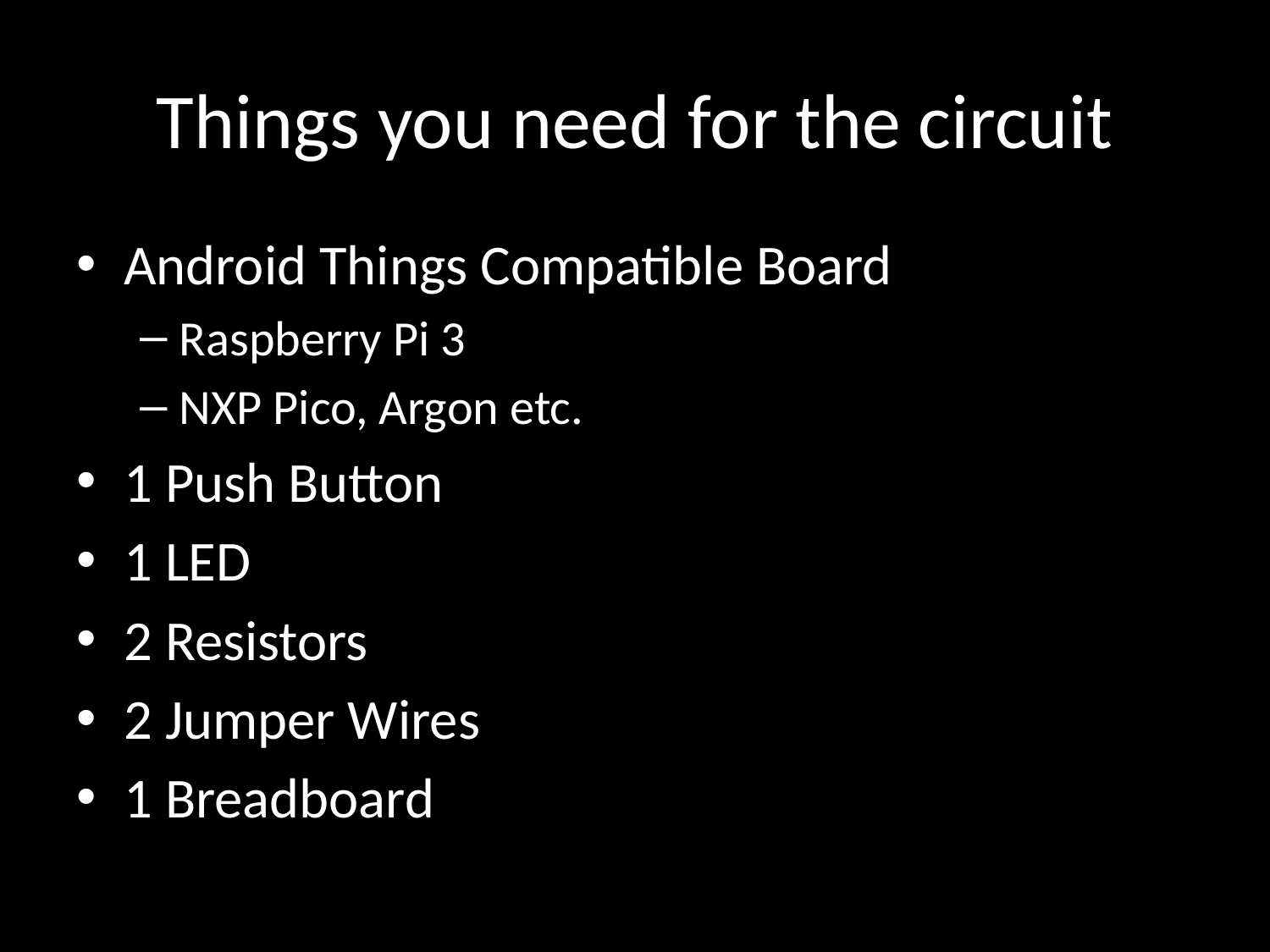

# Things you need for the circuit
Android Things Compatible Board
Raspberry Pi 3
NXP Pico, Argon etc.
1 Push Button
1 LED
2 Resistors
2 Jumper Wires
1 Breadboard